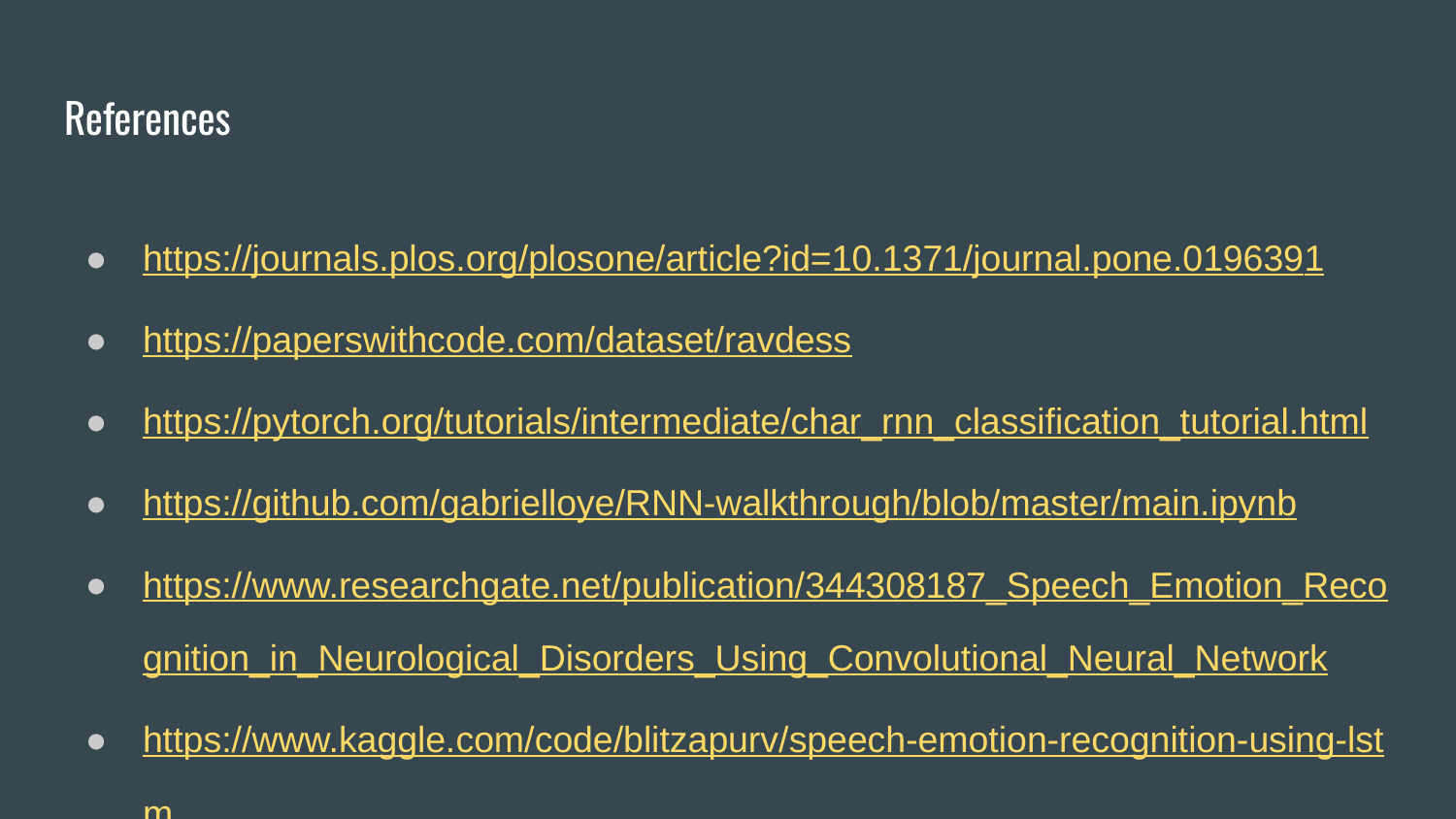

# References
https://journals.plos.org/plosone/article?id=10.1371/journal.pone.0196391
https://paperswithcode.com/dataset/ravdess
https://pytorch.org/tutorials/intermediate/char_rnn_classification_tutorial.html
https://github.com/gabrielloye/RNN-walkthrough/blob/master/main.ipynb
https://www.researchgate.net/publication/344308187_Speech_Emotion_Recognition_in_Neurological_Disorders_Using_Convolutional_Neural_Network
https://www.kaggle.com/code/blitzapurv/speech-emotion-recognition-using-lstm